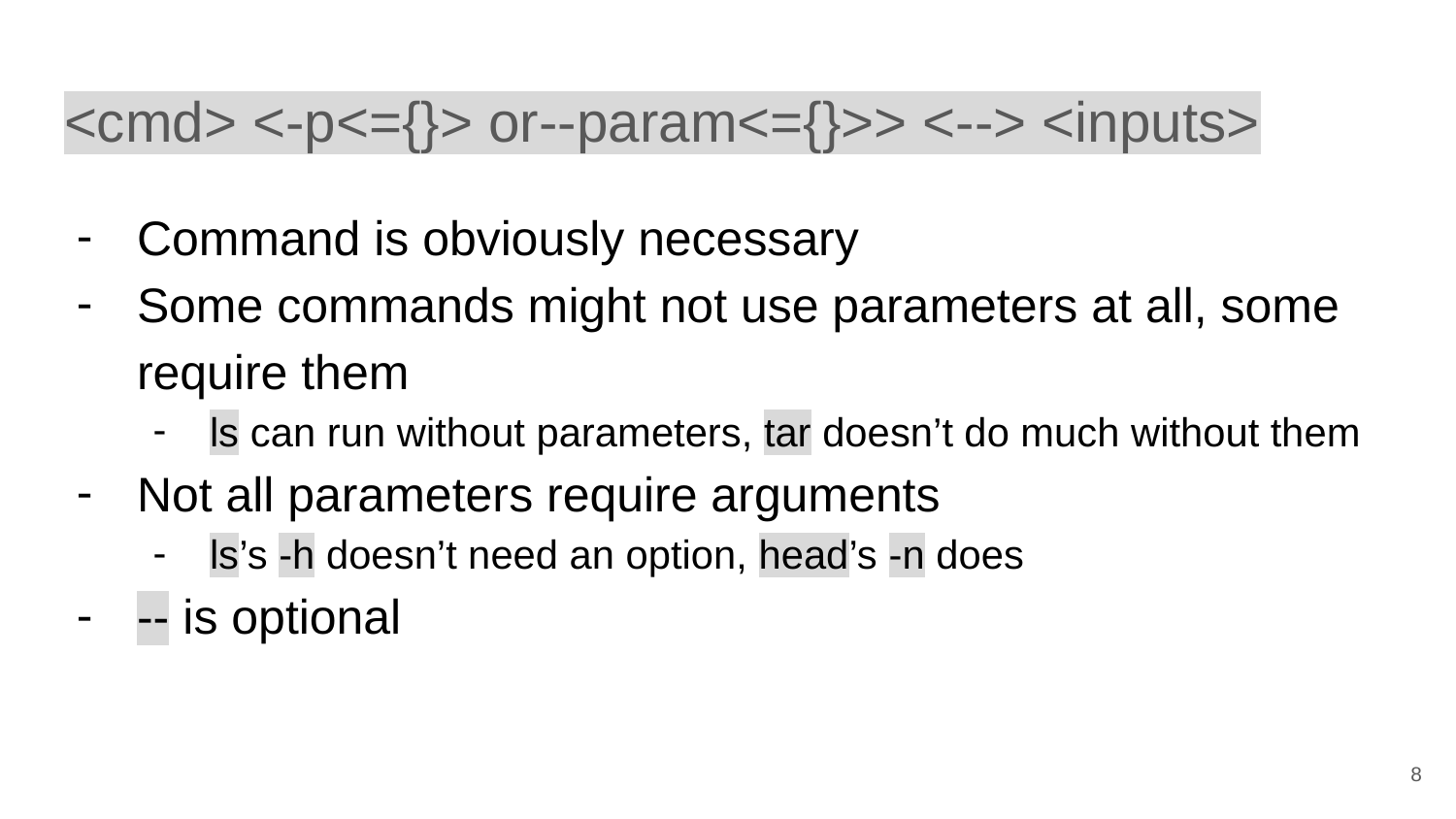

# <cmd> <-p<={}> or--param<={}>> <--> <inputs>

Command is obviously necessary
Some commands might not use parameters at all, some require them
ls can run without parameters, tar doesn’t do much without them
Not all parameters require arguments
ls’s -h doesn’t need an option, head’s -n does
-- is optional
8